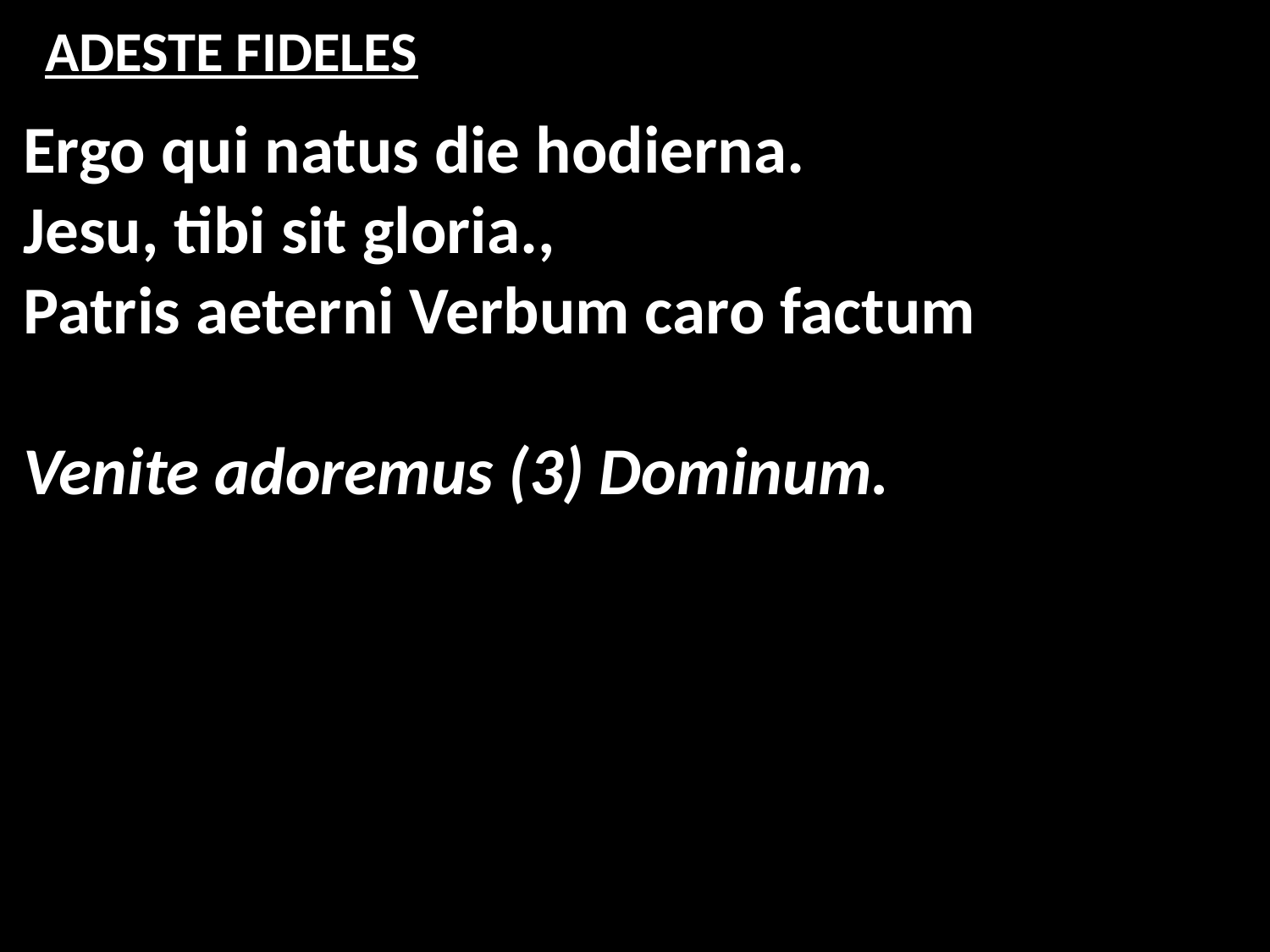

# ADESTE FIDELES
Ergo qui natus die hodierna.
Jesu, tibi sit gloria.,
Patris aeterni Verbum caro factum

Venite adoremus (3) Dominum.